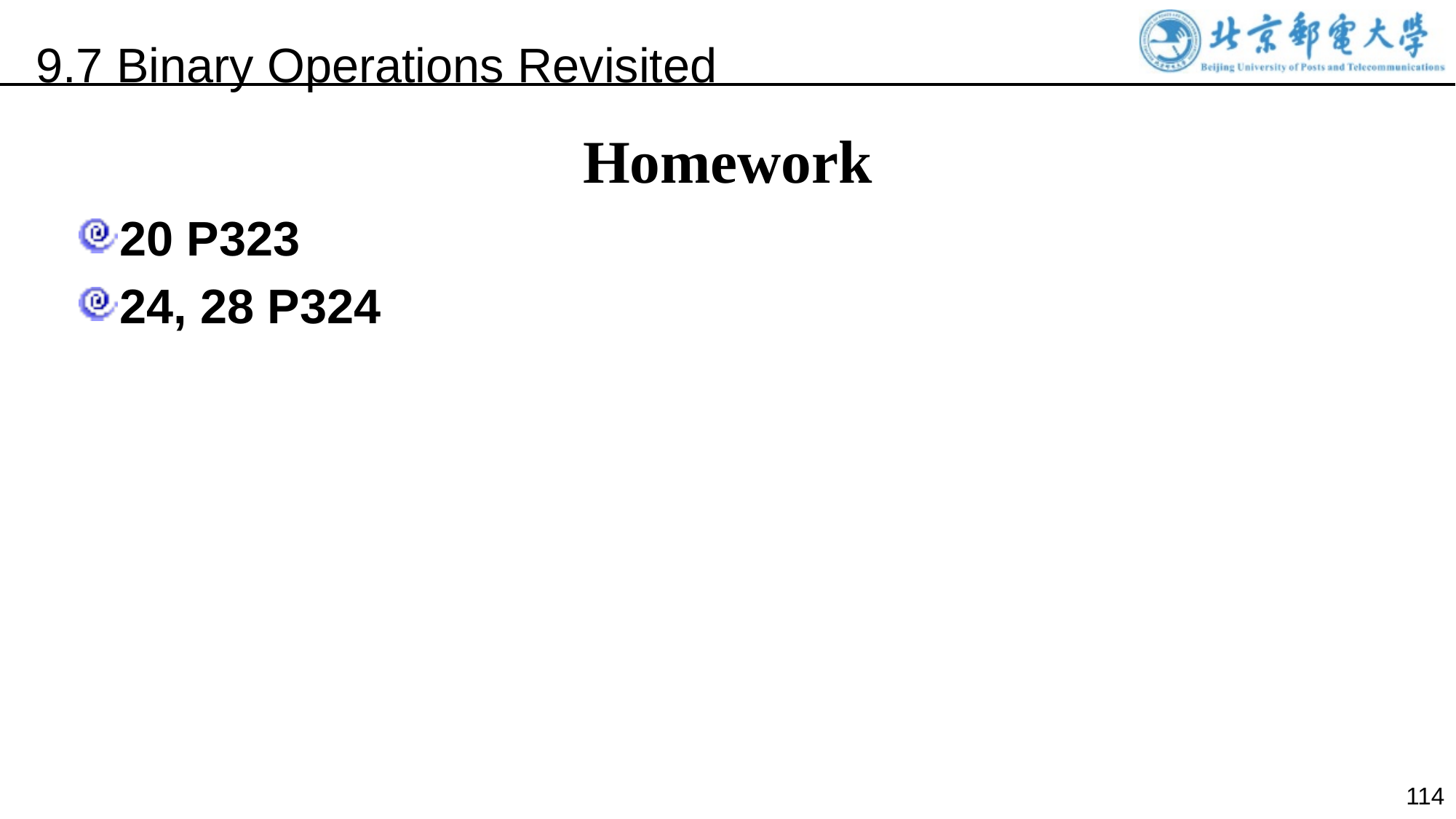

9.7 Binary Operations Revisited
Homework
20 P323
24, 28 P324